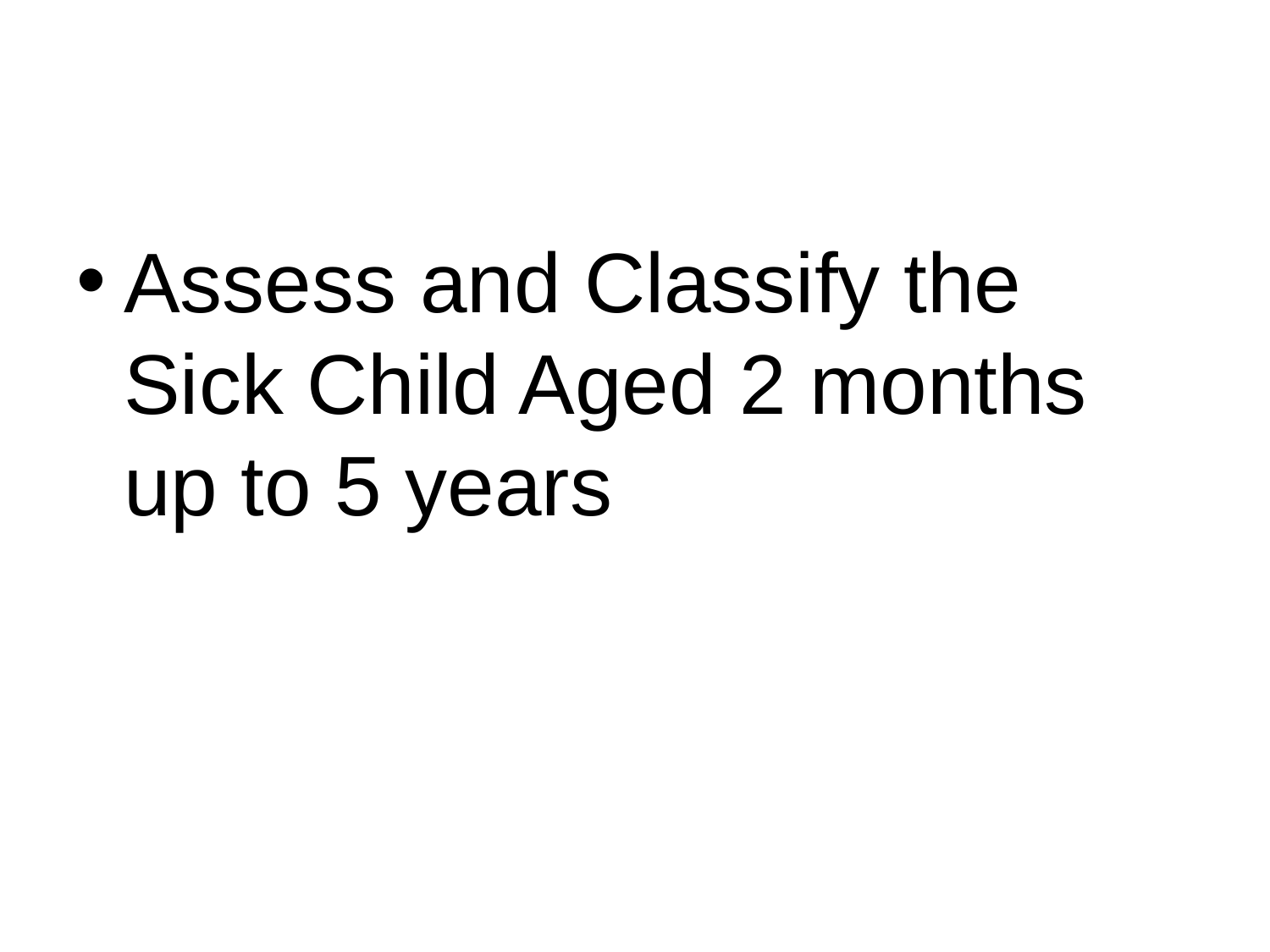

#
Assess and Classify the Sick Child Aged 2 months up to 5 years